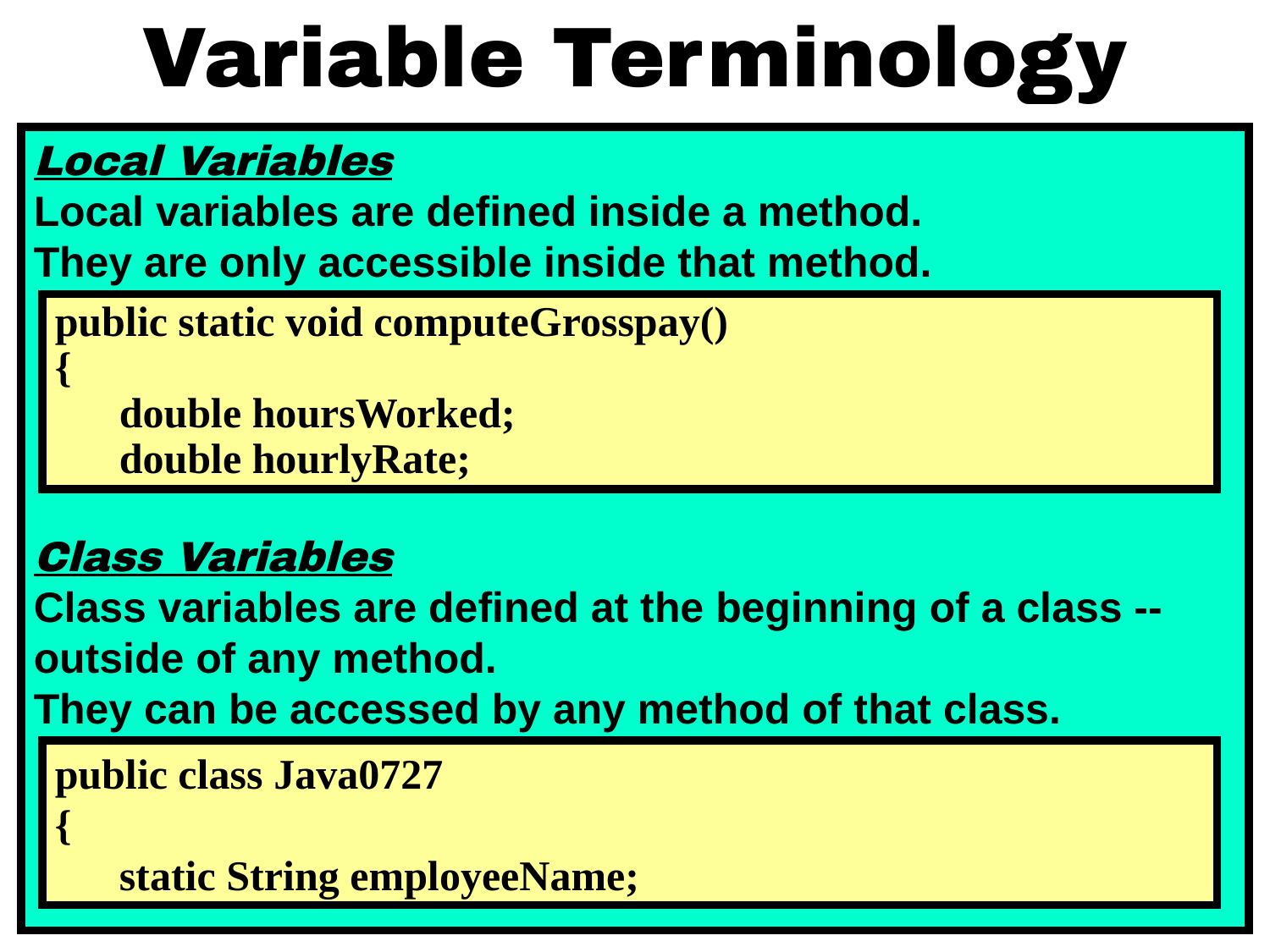

# Variable Terminology
Local Variables
Local variables are defined inside a method.
They are only accessible inside that method.

Class Variables
Class variables are defined at the beginning of a class -- outside of any method.
They can be accessed by any method of that class.

public static void computeGrosspay()
{
	double hoursWorked;
	double hourlyRate;
public class Java0727
{
	static String employeeName;